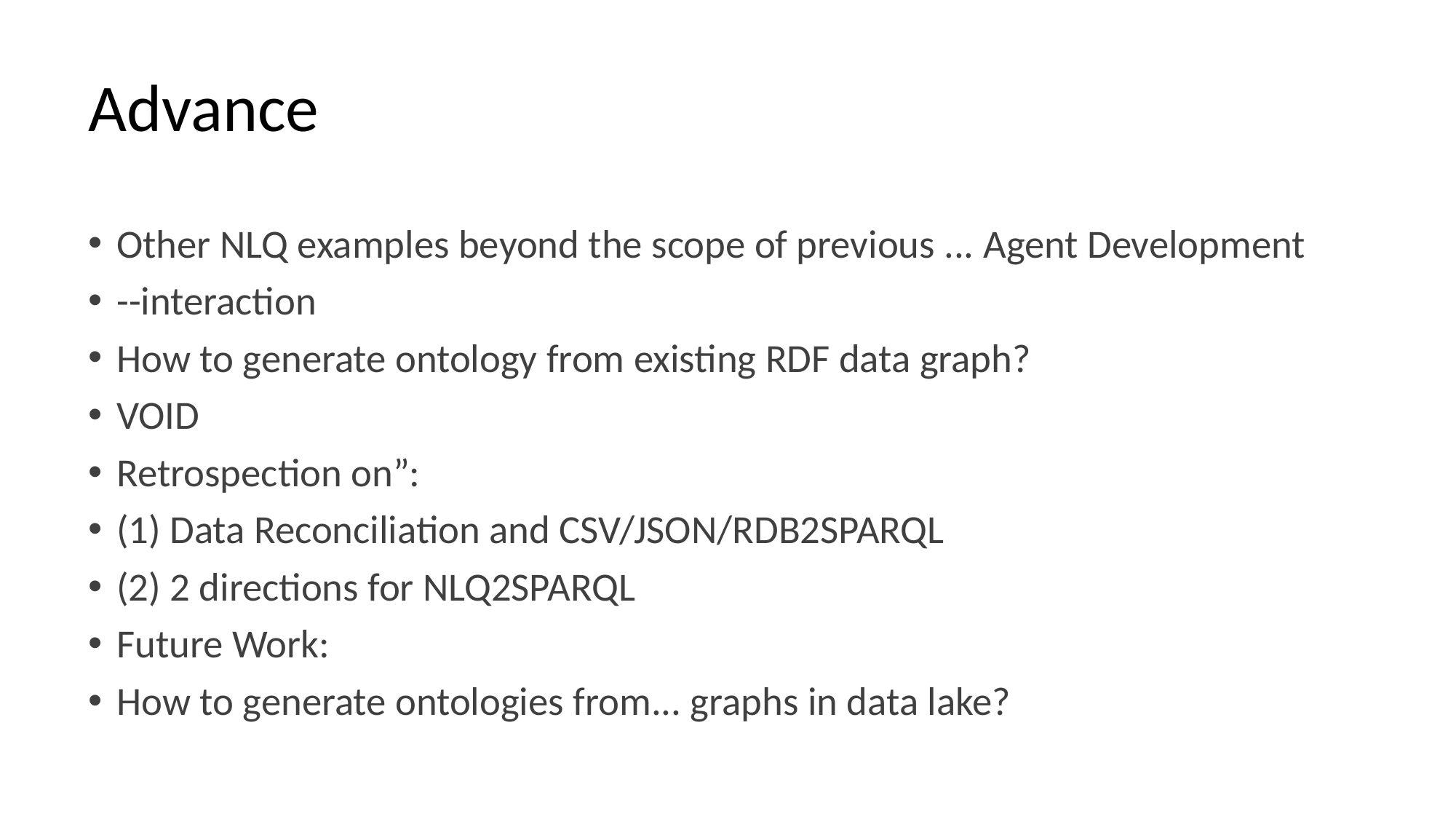

# Advance
Other NLQ examples beyond the scope of previous ... Agent Development
--interaction
How to generate ontology from existing RDF data graph?
VOID
Retrospection on”:
(1) Data Reconciliation and CSV/JSON/RDB2SPARQL
(2) 2 directions for NLQ2SPARQL
Future Work:
How to generate ontologies from... graphs in data lake?